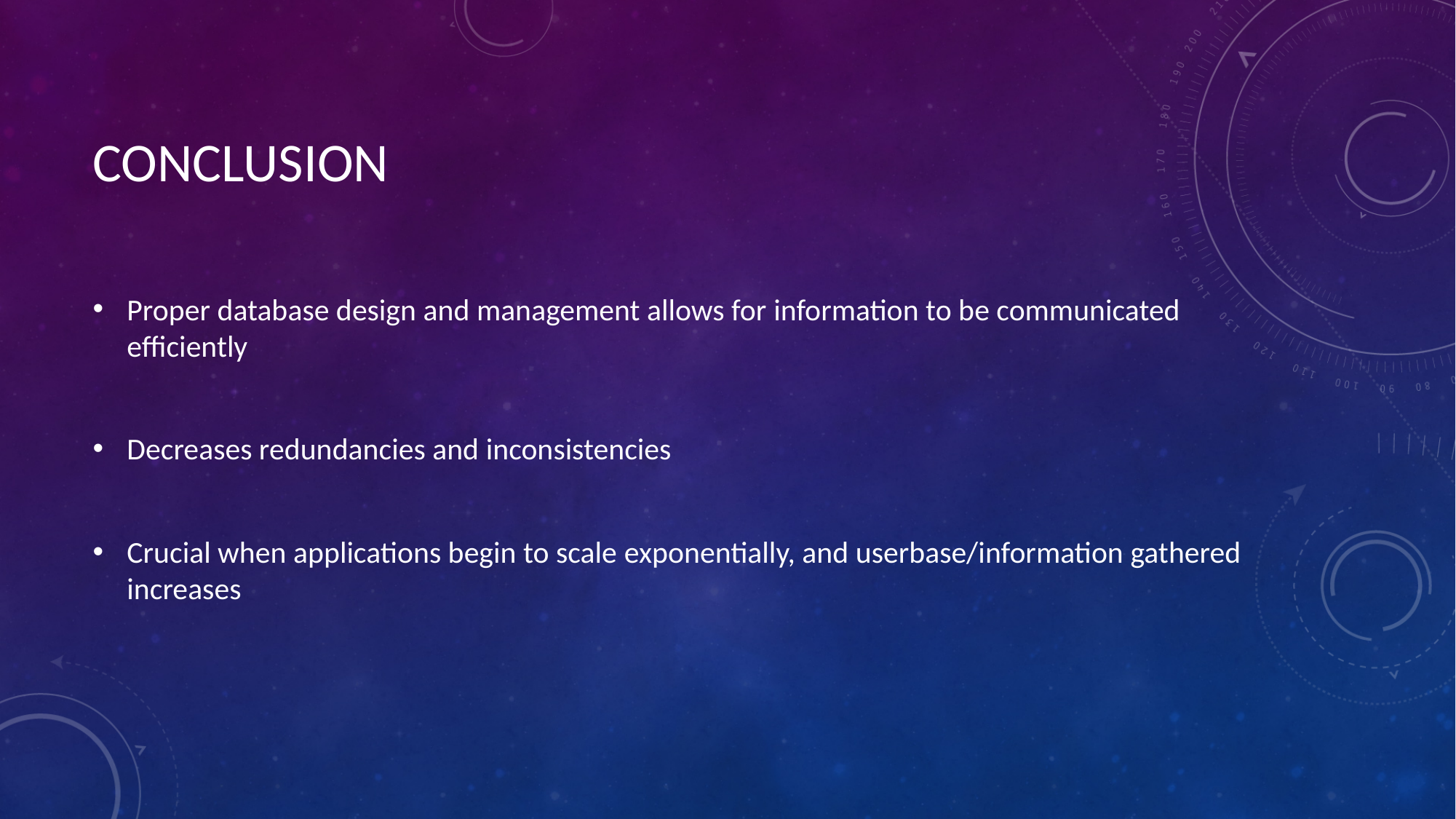

# conclusion
Proper database design and management allows for information to be communicated efficiently

Decreases redundancies and inconsistencies

Crucial when applications begin to scale exponentially, and userbase/information gathered increases